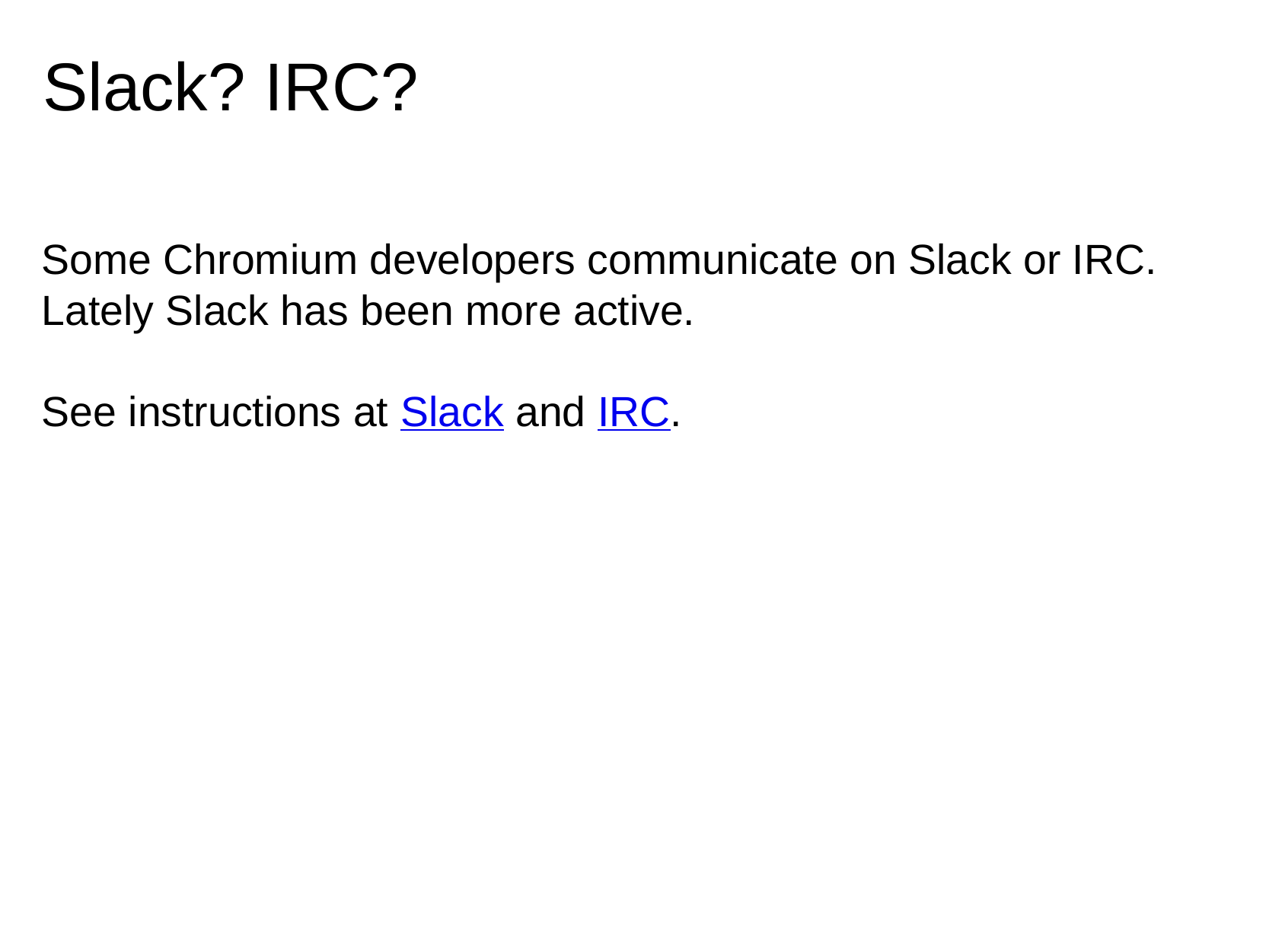

# Slack? IRC?
Some Chromium developers communicate on Slack or IRC. Lately Slack has been more active.

See instructions at Slack and IRC.